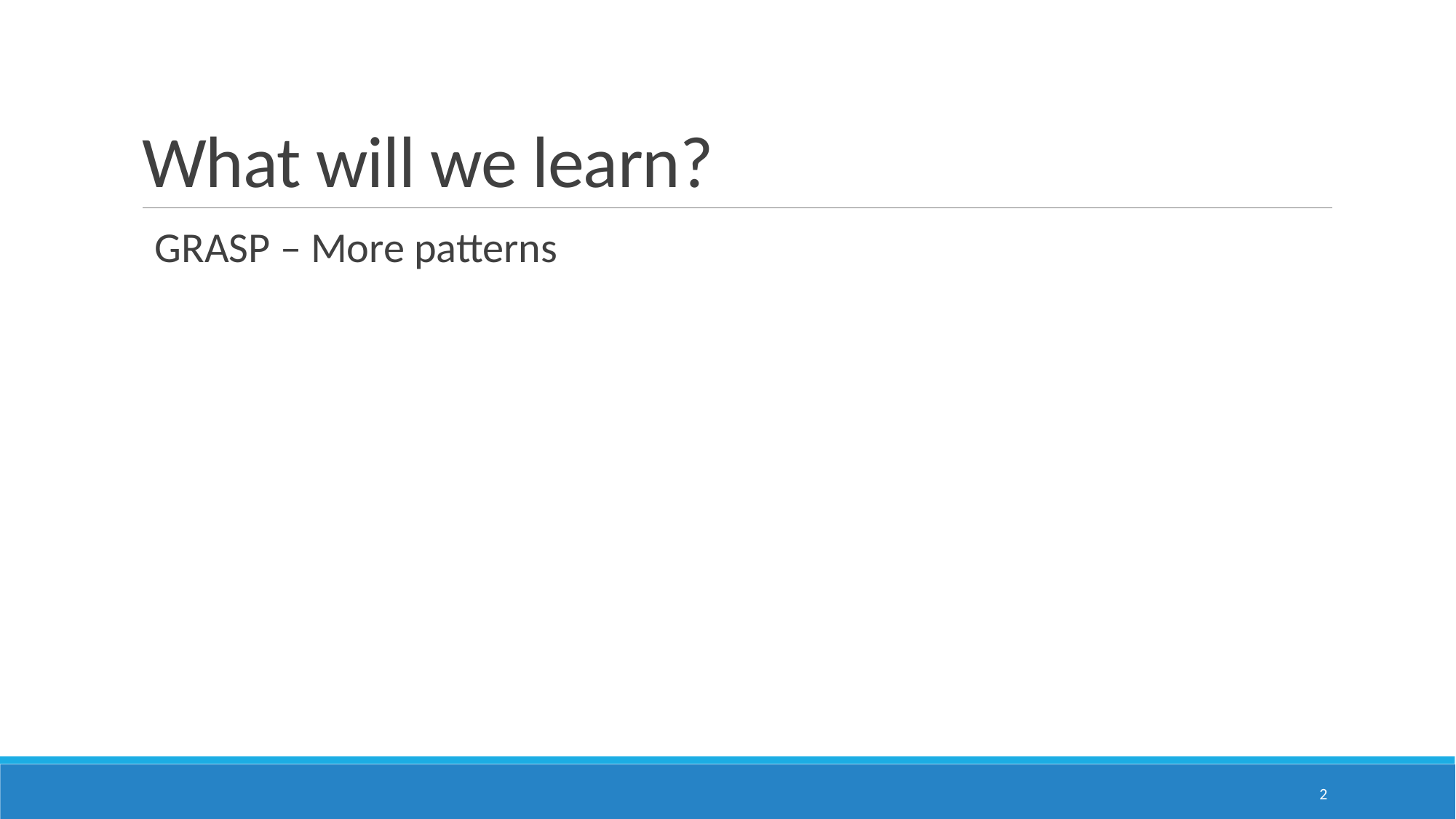

# What will we learn?
GRASP – More patterns

2